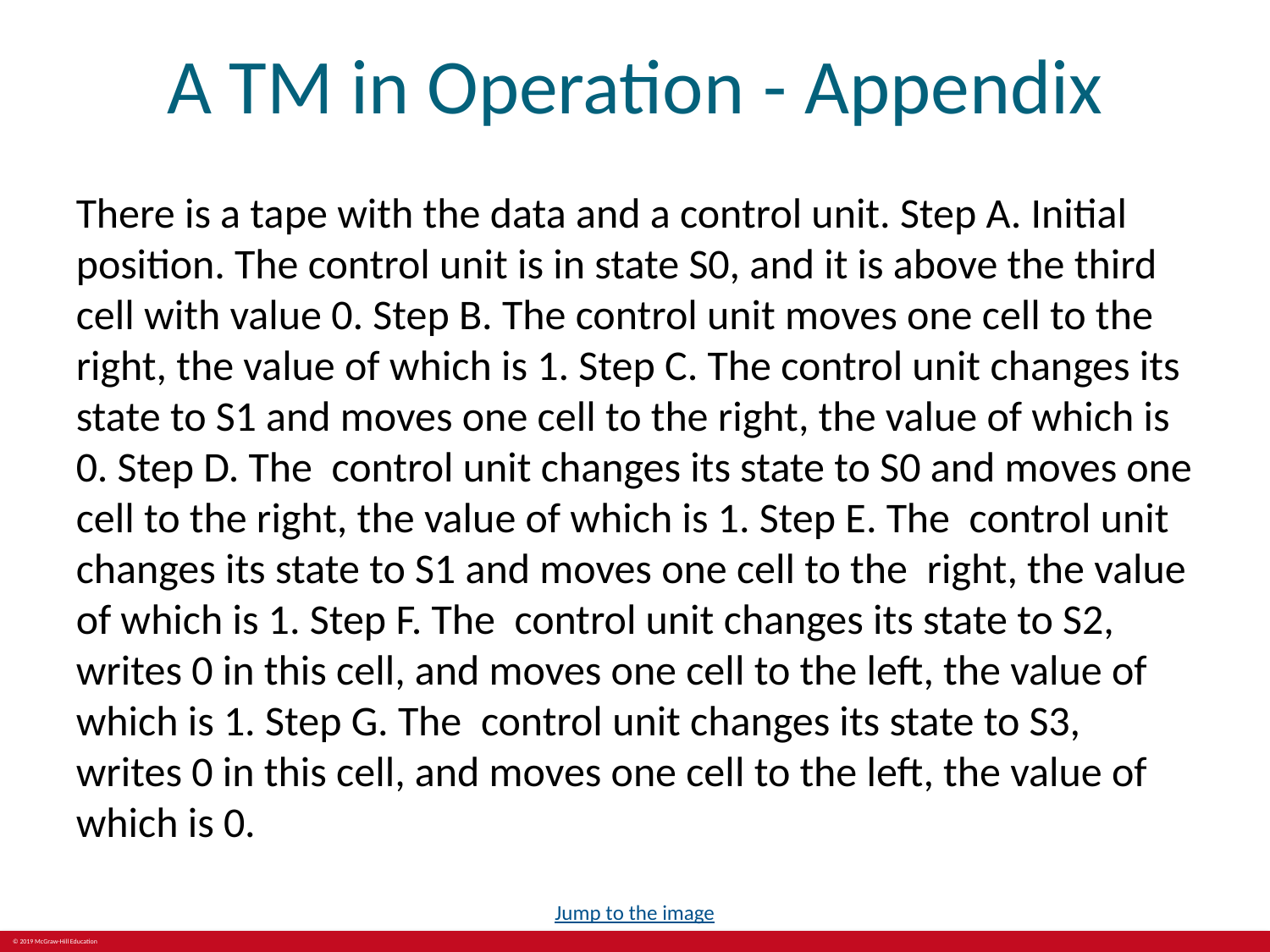

# A TM in Operation - Appendix
There is a tape with the data and a control unit. Step A. Initial position. The control unit is in state S0, and it is above the third cell with value 0. Step B. The control unit moves one cell to the right, the value of which is 1. Step C. The control unit changes its state to S1 and moves one cell to the right, the value of which is 0. Step D. The  control unit changes its state to S0 and moves one cell to the right, the value of which is 1. Step E. The  control unit changes its state to S1 and moves one cell to the  right, the value of which is 1. Step F. The  control unit changes its state to S2, writes 0 in this cell, and moves one cell to the left, the value of which is 1. Step G. The  control unit changes its state to S3, writes 0 in this cell, and moves one cell to the left, the value of which is 0.
Jump to the image